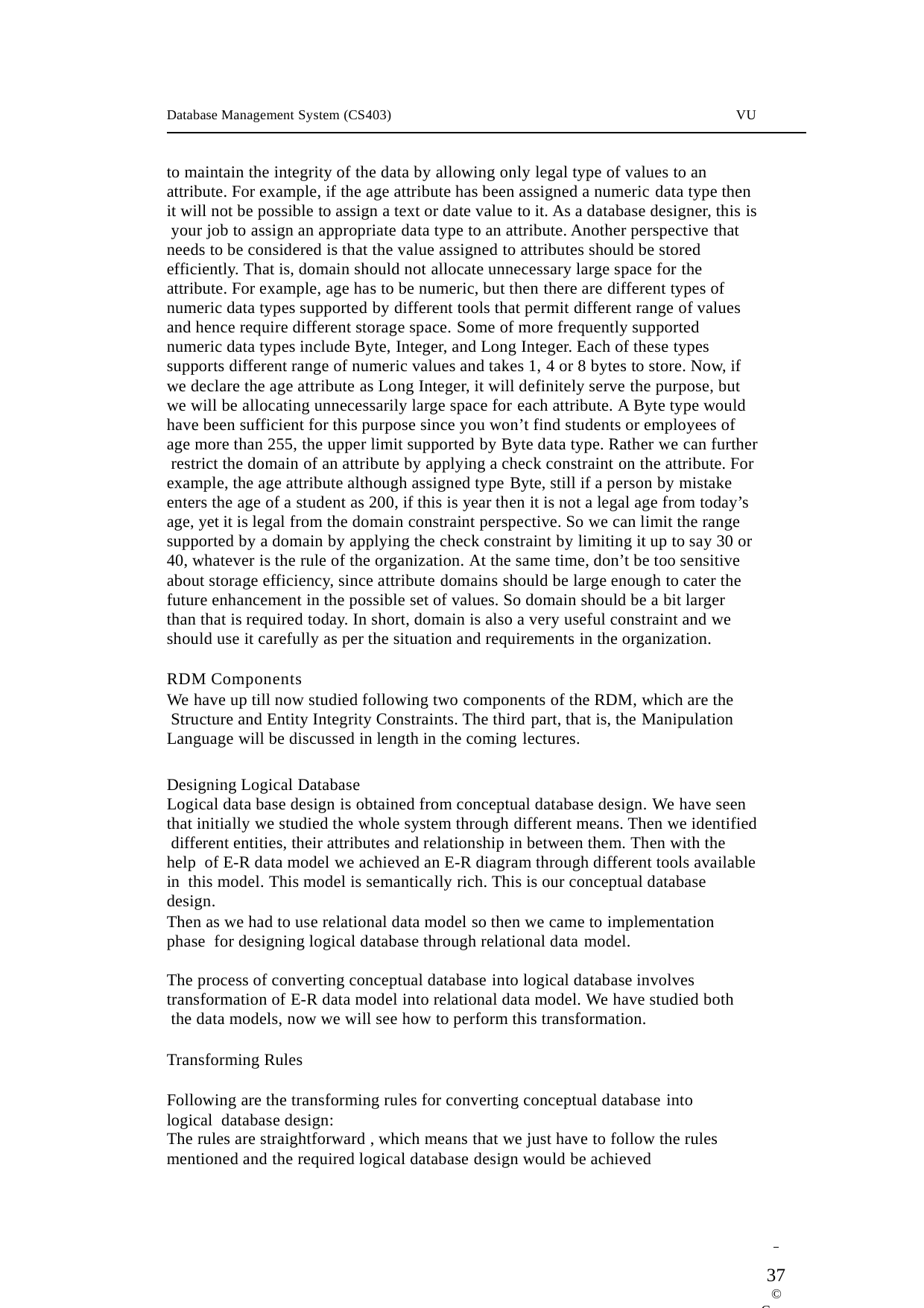

Database Management System (CS403)
VU

to maintain the integrity of the data by allowing only legal type of values to an
attribute. For example, if the age attribute has been assigned a numeric data type then  it will not be possible to assign a text or date value to it. As a database designer, this is  your job to assign an appropriate data type to an attribute. Another perspective that  needs to be considered is that the value assigned to attributes should be stored  efficiently. That is, domain should not allocate unnecessary large space for the  attribute. For example, age has to be numeric, but then there are different types of  numeric data types supported by different tools that permit different range of values  and hence require different storage space. Some of more frequently supported  numeric data types include Byte, Integer, and Long Integer. Each of these types  supports different range of numeric values and takes 1, 4 or 8 bytes to store. Now, if  we declare the age attribute as Long Integer, it will definitely serve the purpose, but  we will be allocating unnecessarily large space for each attribute. A Byte type would  have been sufficient for this purpose since you won’t find students or employees of  age more than 255, the upper limit supported by Byte data type. Rather we can further  restrict the domain of an attribute by applying a check constraint on the attribute. For  example, the age attribute although assigned type Byte, still if a person by mistake  enters the age of a student as 200, if this is year then it is not a legal age from today’s  age, yet it is legal from the domain constraint perspective. So we can limit the range  supported by a domain by applying the check constraint by limiting it up to say 30 or  40, whatever is the rule of the organization. At the same time, don’t be too sensitive  about storage efficiency, since attribute domains should be large enough to cater the  future enhancement in the possible set of values. So domain should be a bit larger  than that is required today. In short, domain is also a very useful constraint and we  should use it carefully as per the situation and requirements in the organization.

RDM Components
We have up till now studied following two components of the RDM, which are the  Structure and Entity Integrity Constraints. The third part, that is, the Manipulation
Language will be discussed in length in the coming lectures.

Designing Logical Database
Logical data base design is obtained from conceptual database design. We have seen  that initially we studied the whole system through different means. Then we identified  different entities, their attributes and relationship in between them. Then with the help  of E-R data model we achieved an E-R diagram through different tools available in  this model. This model is semantically rich. This is our conceptual database design.
Then as we had to use relational data model so then we came to implementation phase  for designing logical database through relational data model.

The process of converting conceptual database into logical database involves  transformation of E-R data model into relational data model. We have studied both  the data models, now we will see how to perform this transformation.

Transforming Rules

Following are the transforming rules for converting conceptual database into logical  database design:
The rules are straightforward , which means that we just have to follow the rules
mentioned and the required logical database design would be achieved
 	37
© Copyright Virtual University of Pakistan